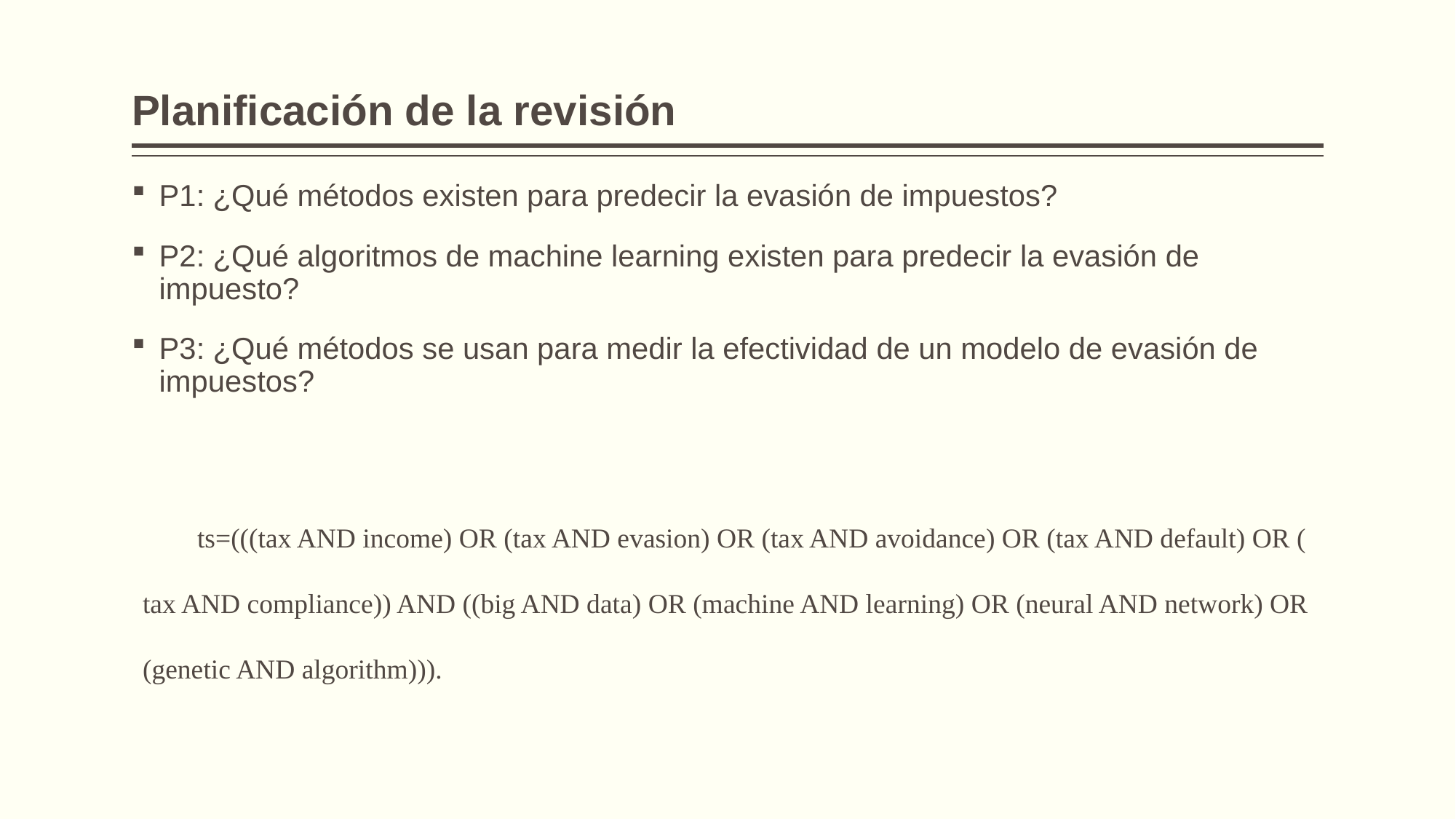

# Planificación de la revisión
P1: ¿Qué métodos existen para predecir la evasión de impuestos?
P2: ¿Qué algoritmos de machine learning existen para predecir la evasión de impuesto?
P3: ¿Qué métodos se usan para medir la efectividad de un modelo de evasión de impuestos?
ts=(((tax AND income) OR (tax AND evasion) OR (tax AND avoidance) OR (tax AND default) OR ( tax AND compliance)) AND ((big AND data) OR (machine AND learning) OR (neural AND network) OR (genetic AND algorithm))).